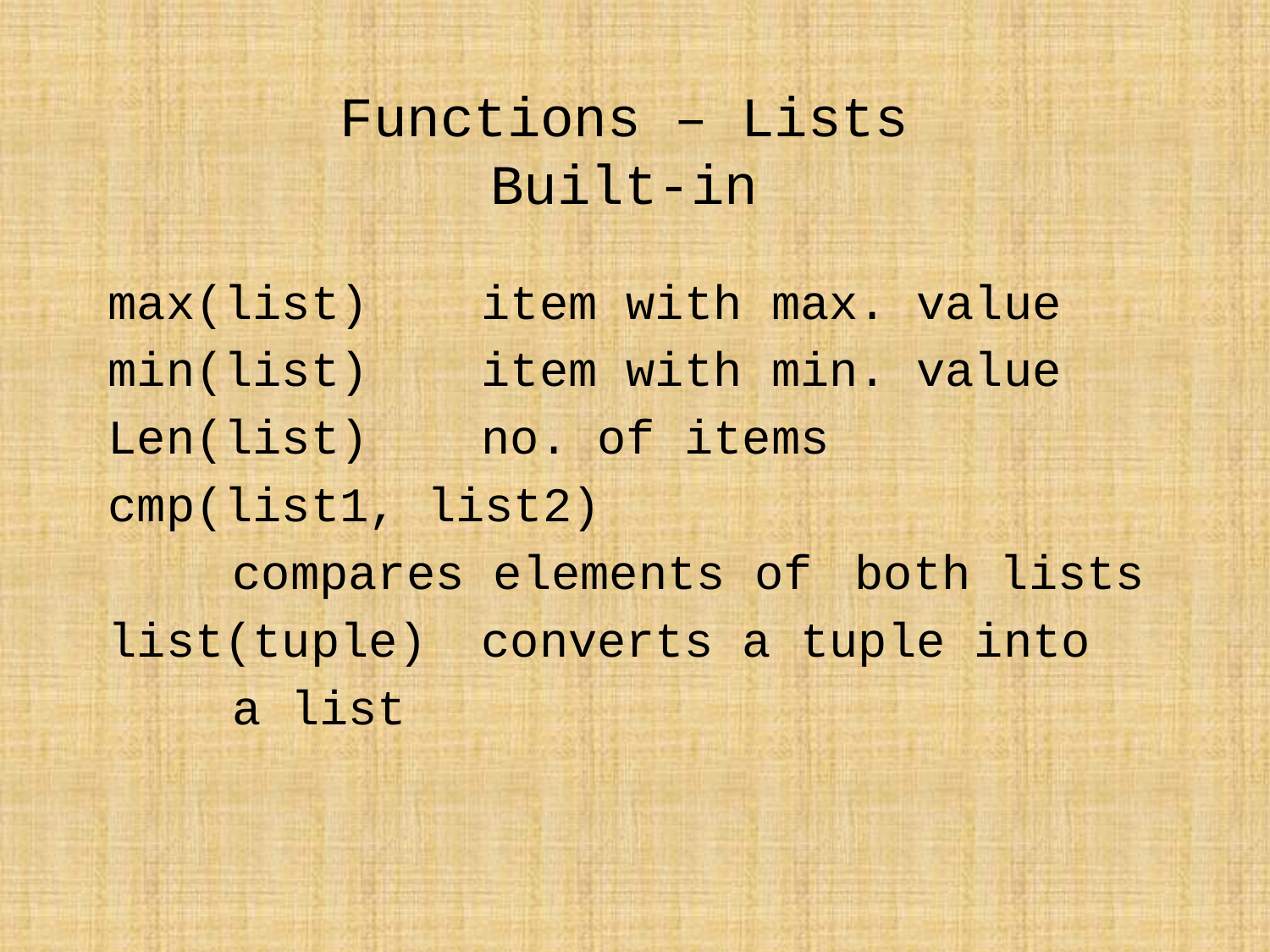

# Functions – Lists Built-in
max(list)	item with max. value
min(list)	item with min. value
Len(list)	no. of items
cmp(list1, list2)
			compares elements of 				both lists
list(tuple)	converts a tuple into
			a list